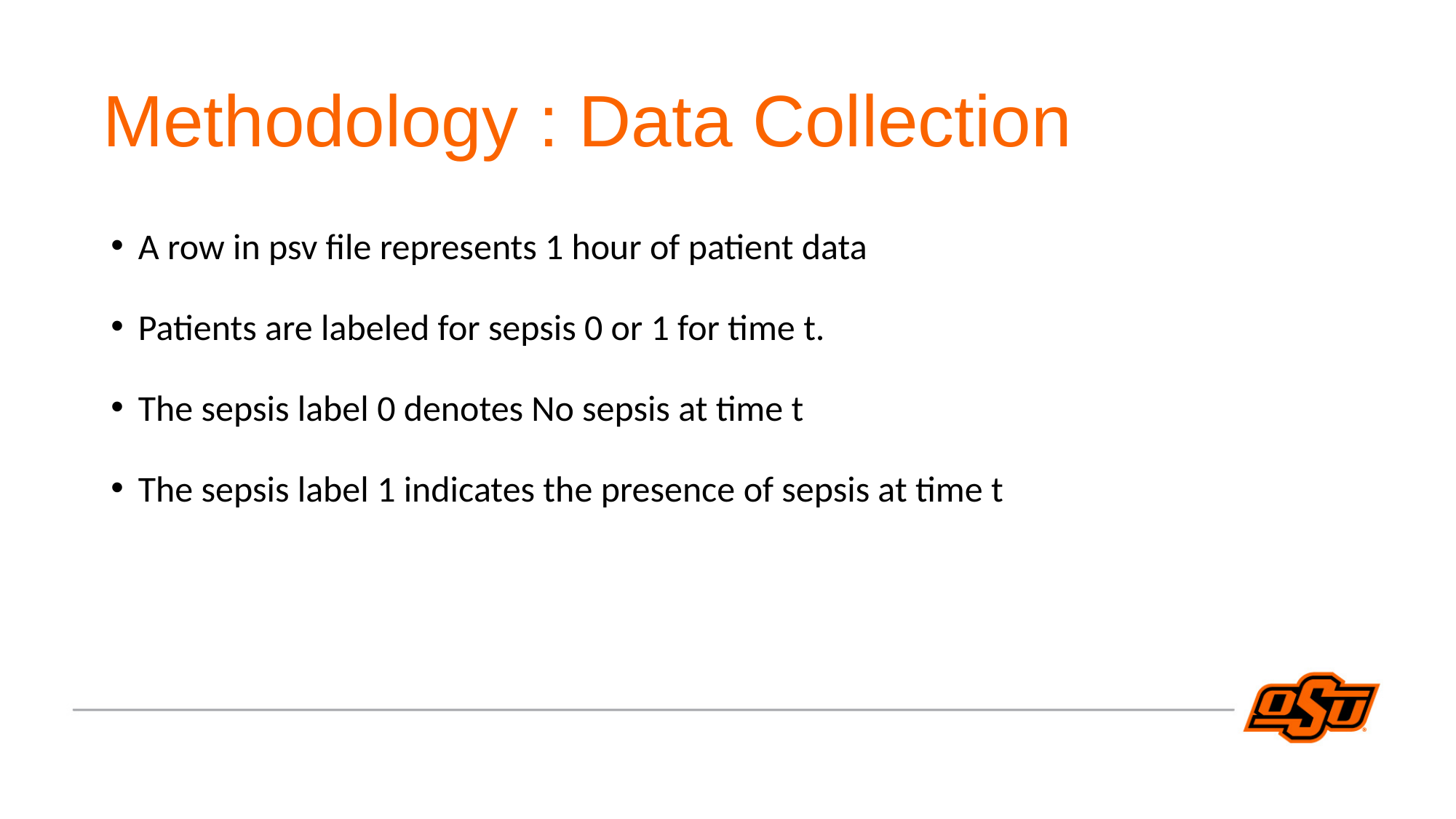

Methodology : Data Collection
A row in psv file represents 1 hour of patient data
Patients are labeled for sepsis 0 or 1 for time t.
The sepsis label 0 denotes No sepsis at time t
The sepsis label 1 indicates the presence of sepsis at time t